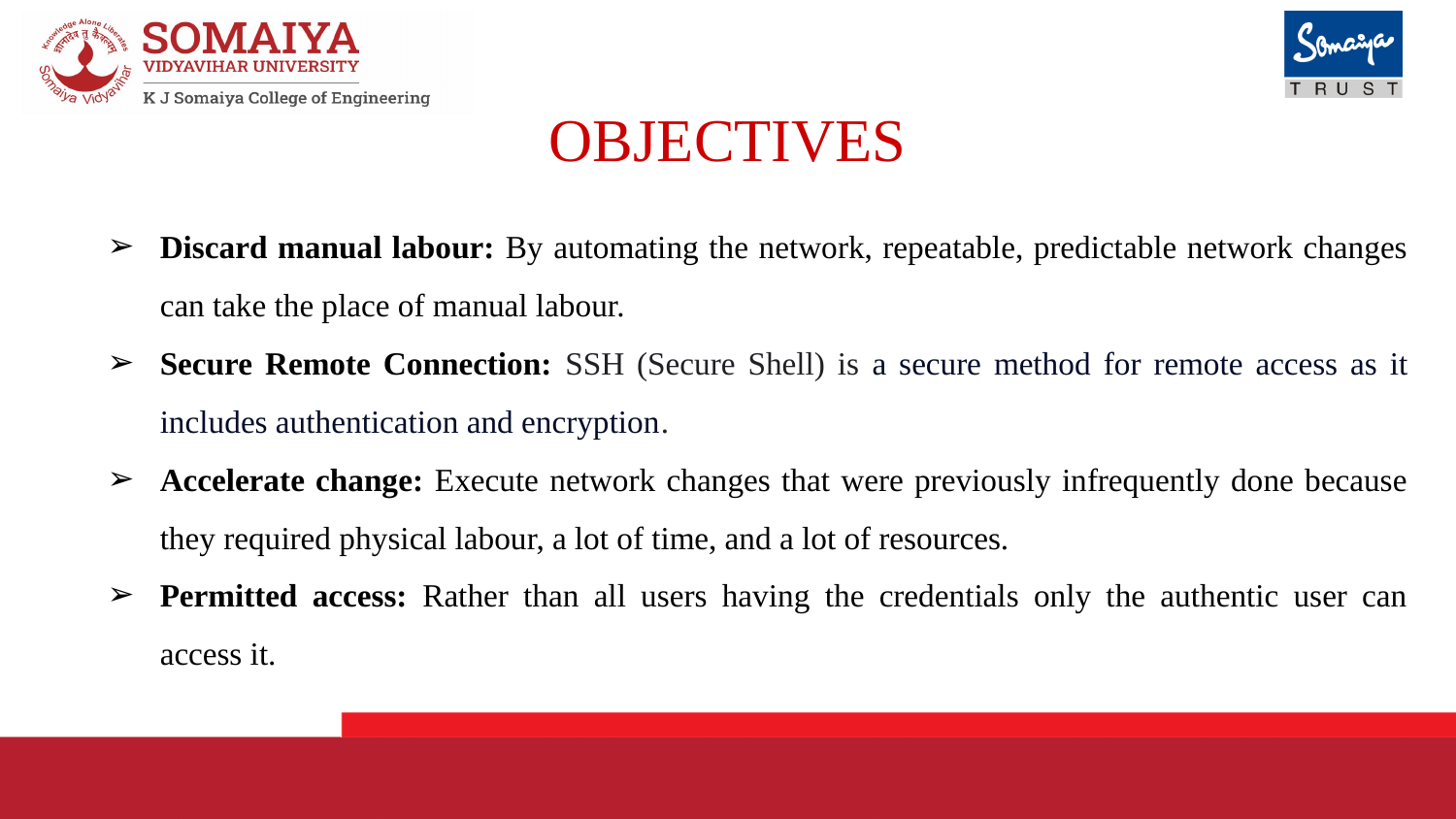

# OBJECTIVES
Discard manual labour: By automating the network, repeatable, predictable network changes can take the place of manual labour.
Secure Remote Connection: SSH (Secure Shell) is a secure method for remote access as it includes authentication and encryption.
Accelerate change: Execute network changes that were previously infrequently done because they required physical labour, a lot of time, and a lot of resources.
Permitted access: Rather than all users having the credentials only the authentic user can access it.